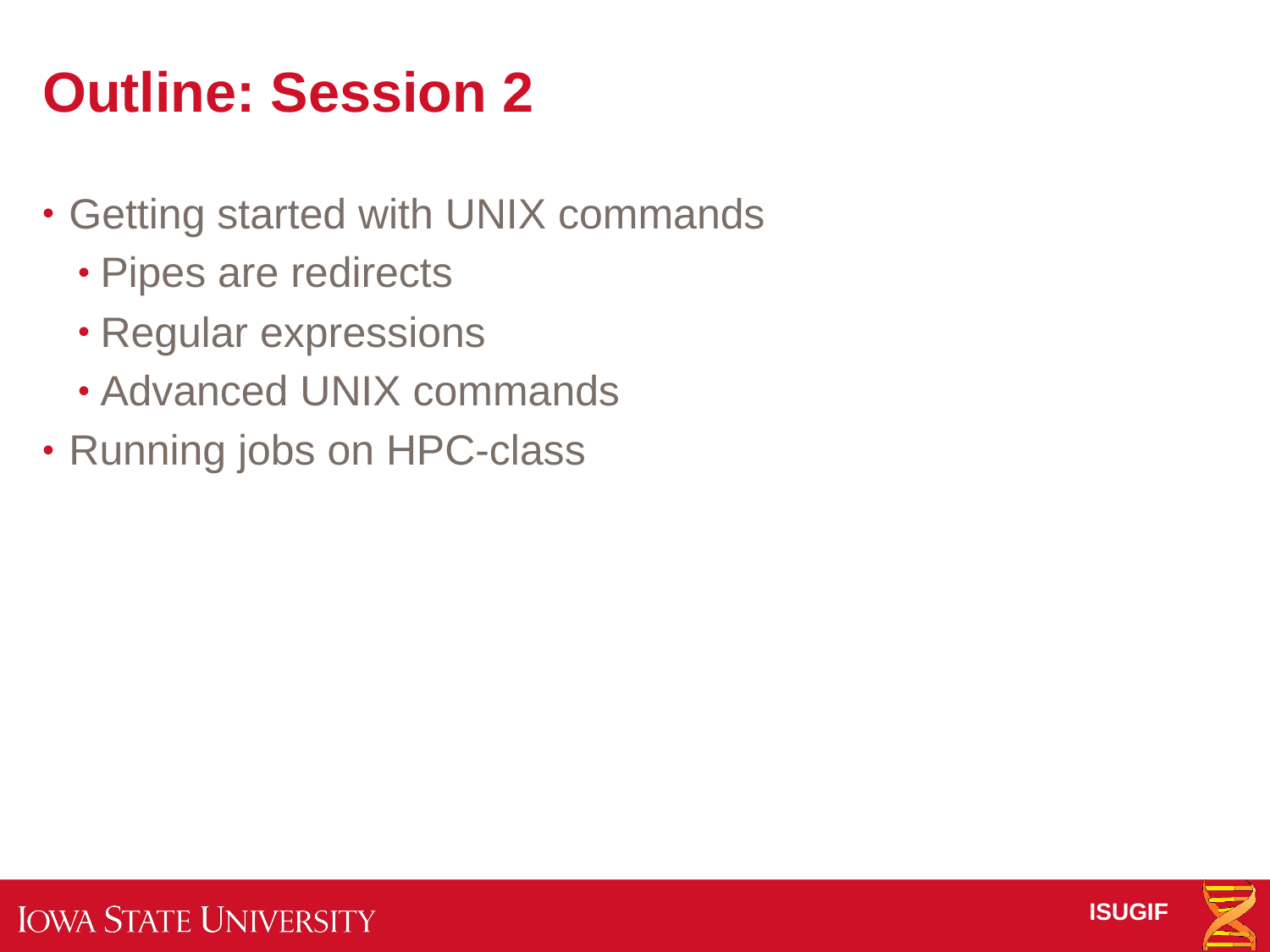

# Outline: Session 2
Getting started with UNIX commands
Pipes are redirects
Regular expressions
Advanced UNIX commands
Running jobs on HPC-class